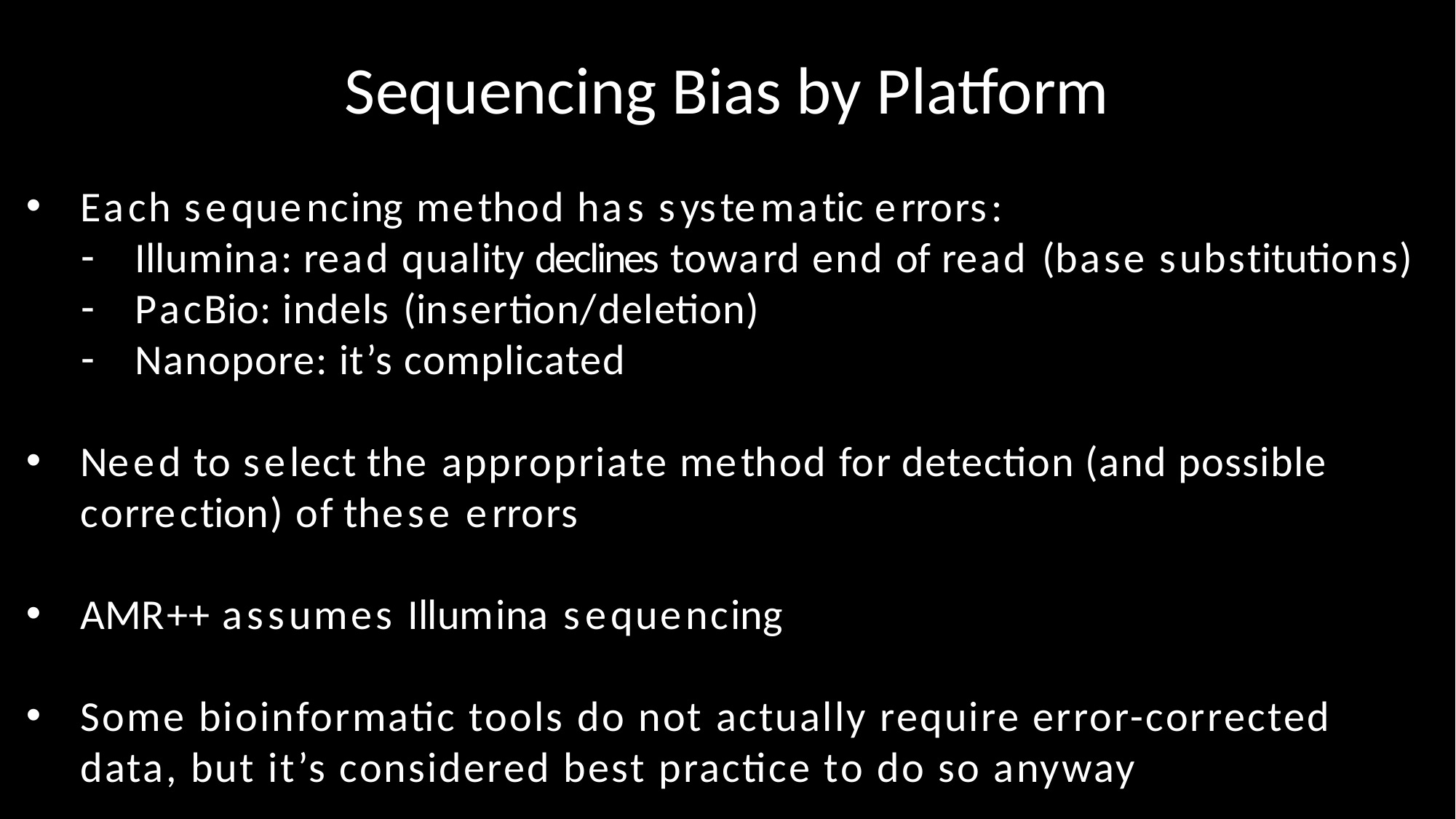

Sequencing Bias by Platform
Each sequencing method has systematic errors:
Illumina: read quality declines toward end of read (base substitutions)
PacBio: indels (insertion/deletion)
Nanopore: it’s complicated

Need to select the appropriate method for detection (and possible correction) of these errors

AMR++ assumes Illumina sequencing

Some bioinformatic tools do not actually require error-corrected data, but it’s considered best practice to do so anyway